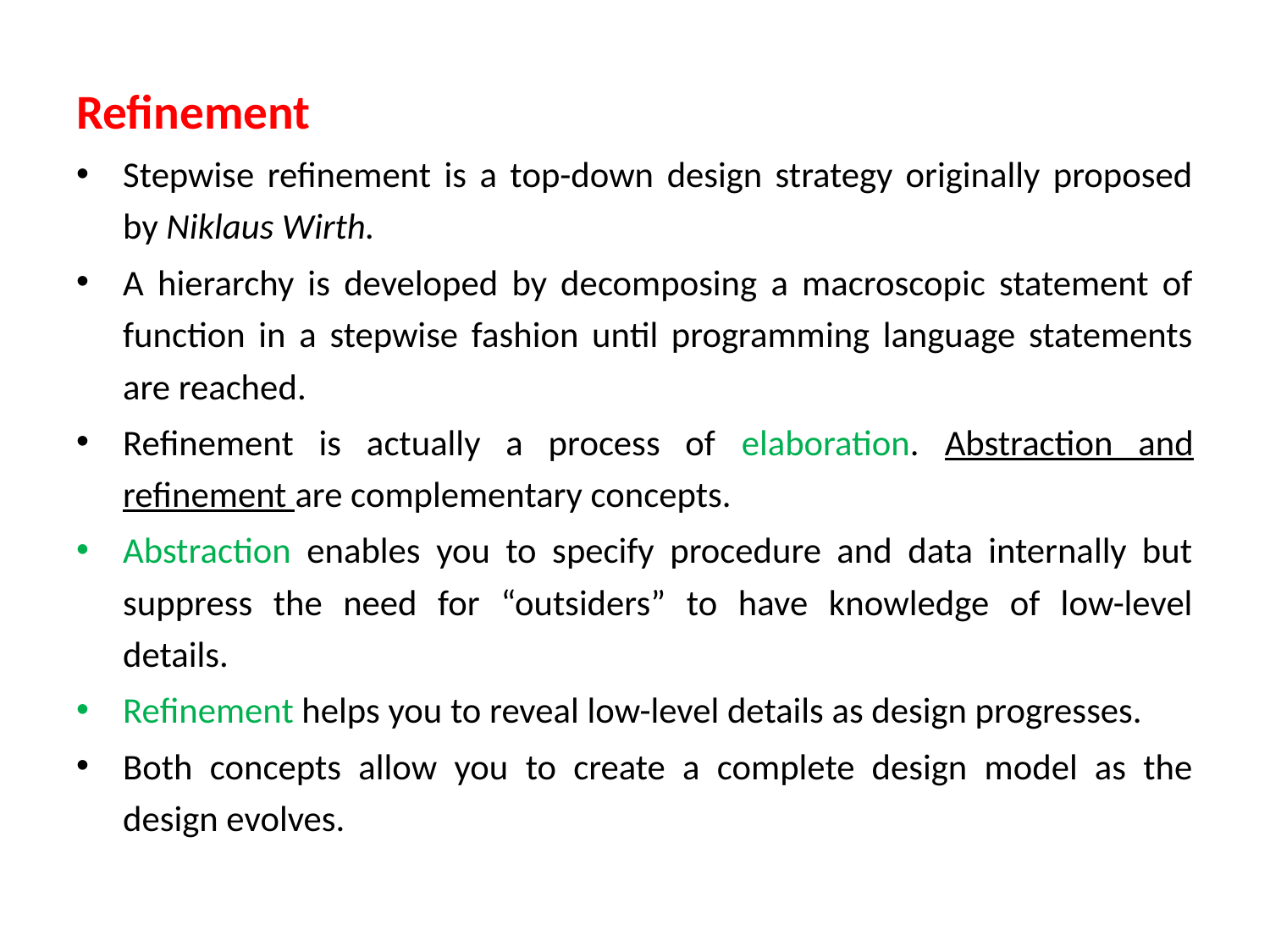

Refinement
Stepwise refinement is a top-down design strategy originally proposed by Niklaus Wirth.
A hierarchy is developed by decomposing a macroscopic statement of function in a stepwise fashion until programming language statements are reached.
Refinement is actually a process of elaboration. Abstraction and refinement are complementary concepts.
Abstraction enables you to specify procedure and data internally but suppress the need for “outsiders” to have knowledge of low-level details.
Refinement helps you to reveal low-level details as design progresses.
Both concepts allow you to create a complete design model as the design evolves.